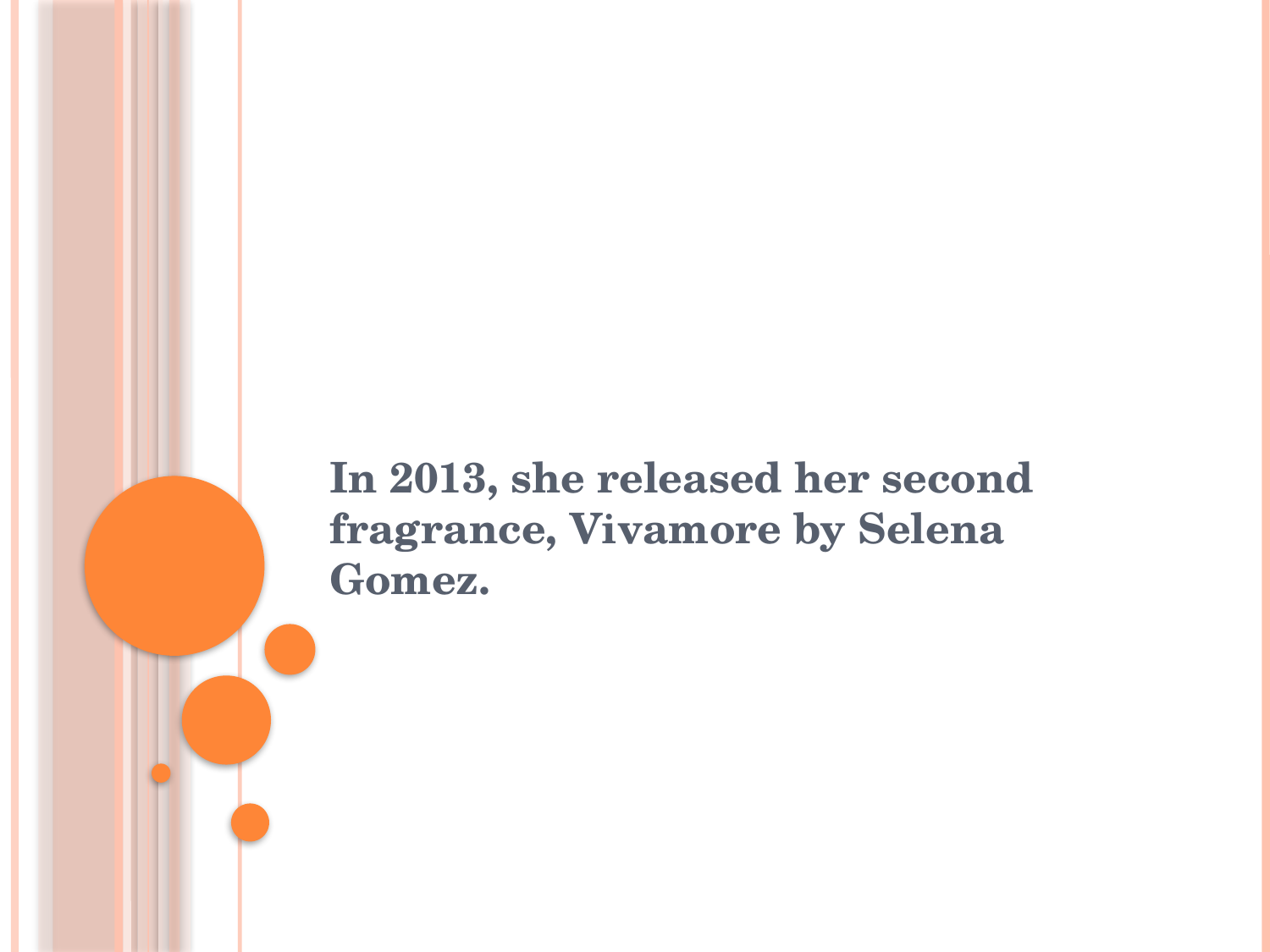

#
In 2013, she released her second fragrance, Vivamore by Selena Gomez.